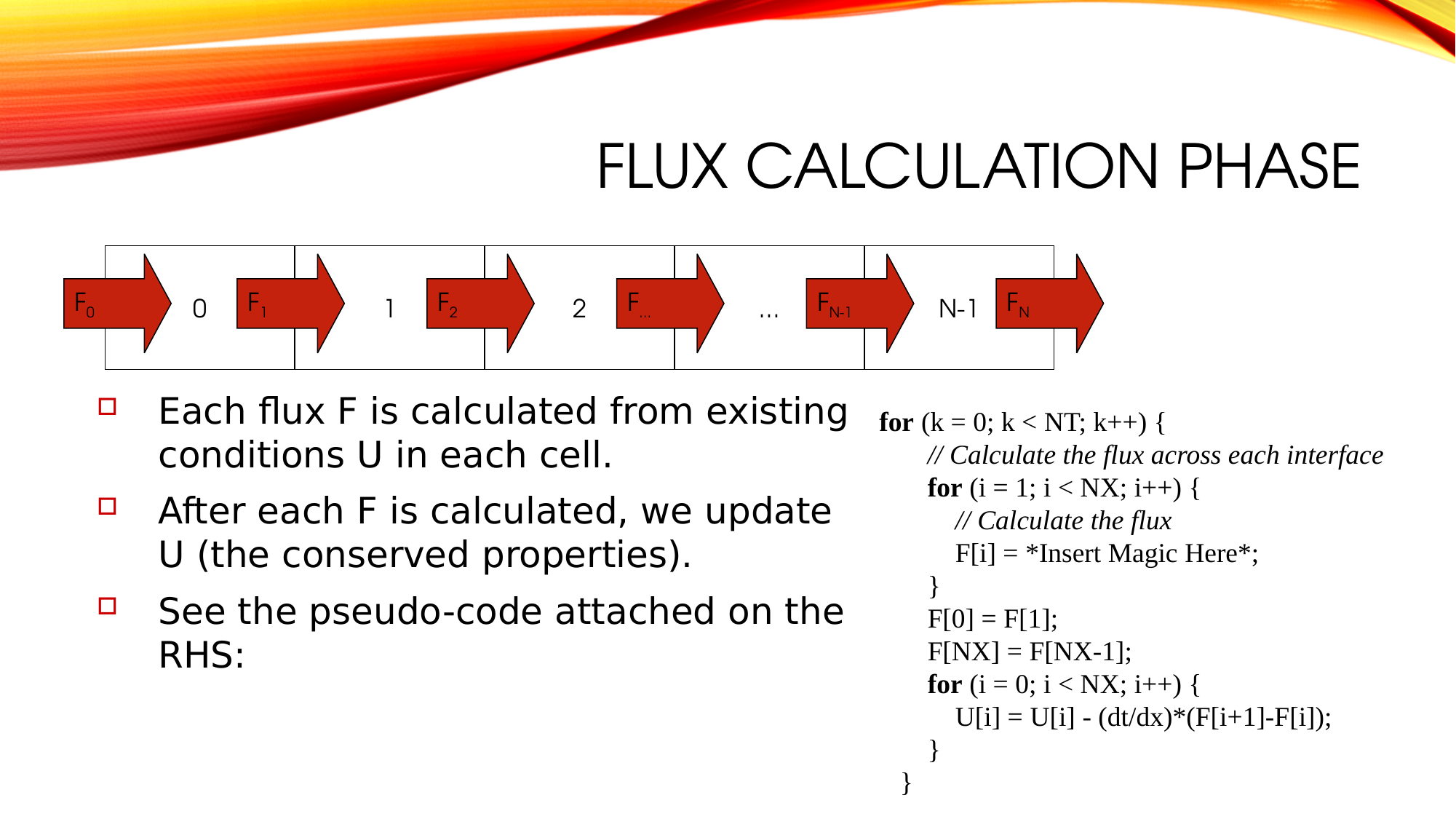

# Flux Calculation Phase
0
1
2
…
N-1
F0
F1
F2
F…
FN-1
FN
Each flux F is calculated from existing conditions U in each cell.
After each F is calculated, we update U (the conserved properties).
See the pseudo-code attached on the RHS:

 for (k = 0; k < NT; k++) {
        // Calculate the flux across each interface
        for (i = 1; i < NX; i++) {
            // Calculate the flux
            F[i] = *Insert Magic Here*;
        }
        F[0] = F[1];
        F[NX] = F[NX-1];
        for (i = 0; i < NX; i++) {
            U[i] = U[i] - (dt/dx)*(F[i+1]-F[i]);
        }
    }